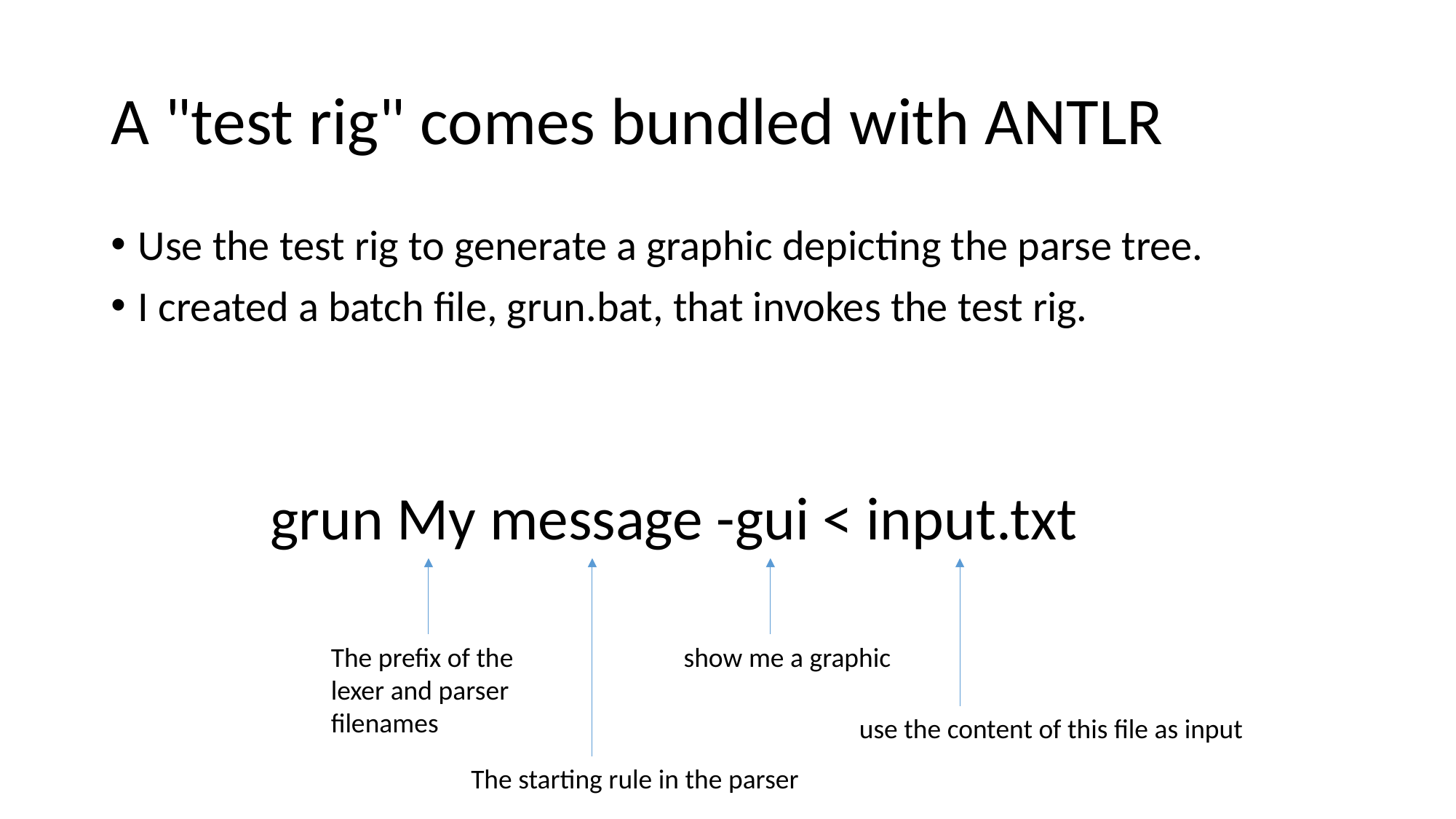

# A "test rig" comes bundled with ANTLR
Use the test rig to generate a graphic depicting the parse tree.
I created a batch file, grun.bat, that invokes the test rig.
grun My message -gui < input.txt
The prefix of the lexer and parser filenames
show me a graphic
use the content of this file as input
The starting rule in the parser